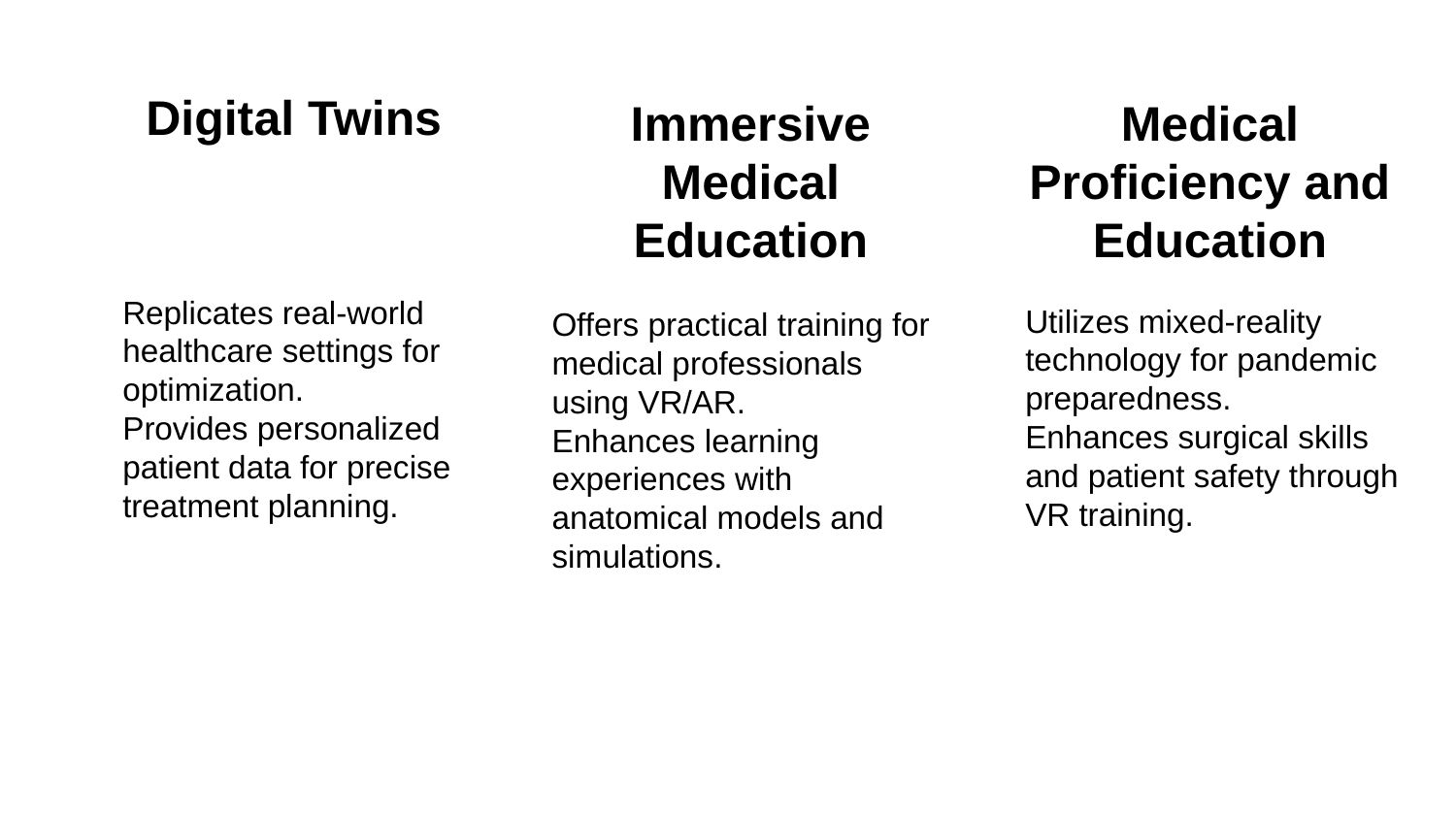

Digital Twins
Medical Proficiency and Education
Immersive Medical Education
Replicates real-world healthcare settings for optimization.
Provides personalized patient data for precise treatment planning.
Utilizes mixed-reality technology for pandemic preparedness.
Enhances surgical skills and patient safety through VR training.
Offers practical training for medical professionals using VR/AR.
Enhances learning experiences with anatomical models and simulations.